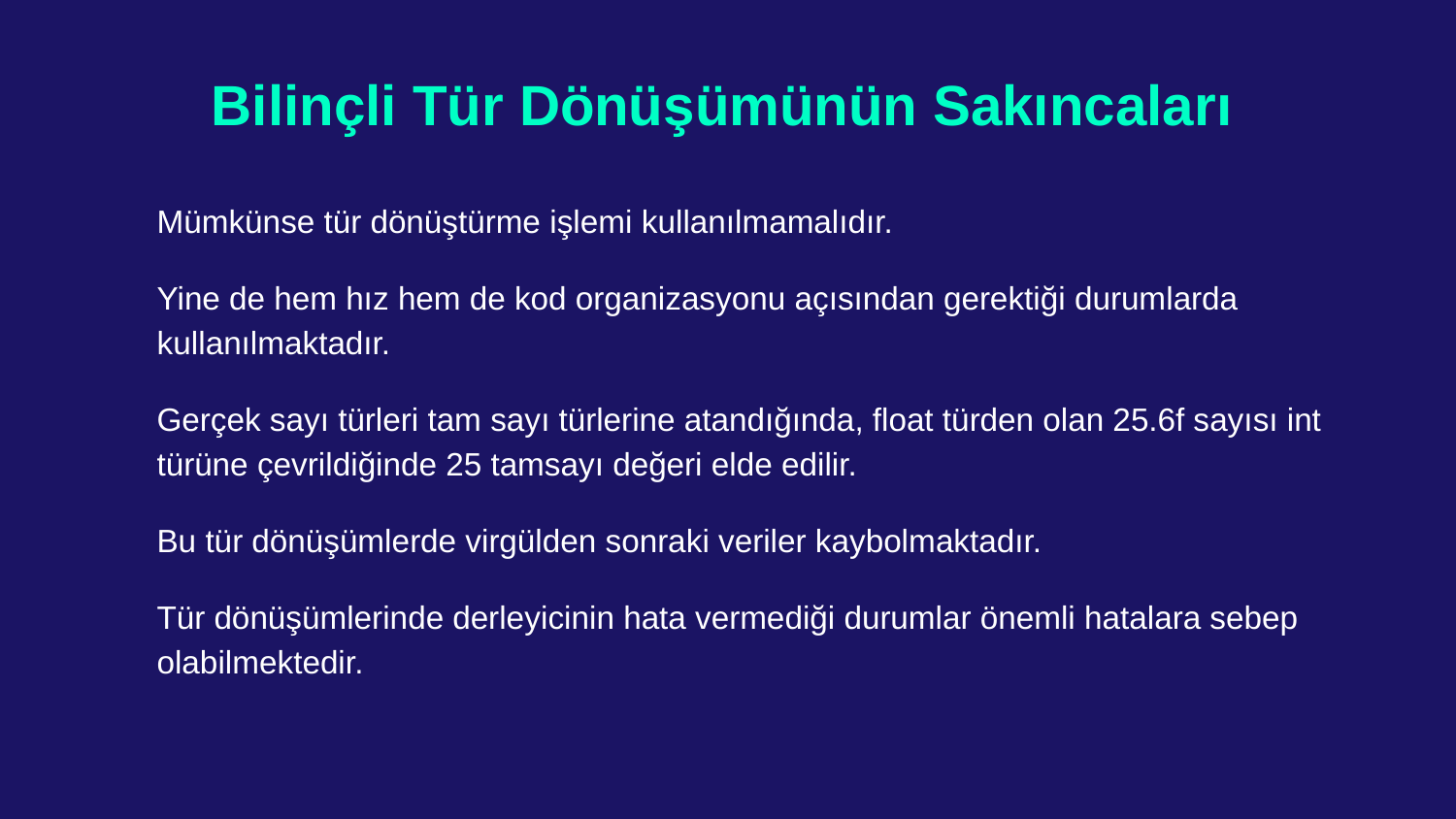

# Bilinçli Tür Dönüşümünün Sakıncaları
Mümkünse tür dönüştürme işlemi kullanılmamalıdır.
Yine de hem hız hem de kod organizasyonu açısından gerektiği durumlarda kullanılmaktadır.
Gerçek sayı türleri tam sayı türlerine atandığında, float türden olan 25.6f sayısı int türüne çevrildiğinde 25 tamsayı değeri elde edilir.
Bu tür dönüşümlerde virgülden sonraki veriler kaybolmaktadır.
Tür dönüşümlerinde derleyicinin hata vermediği durumlar önemli hatalara sebep olabilmektedir.